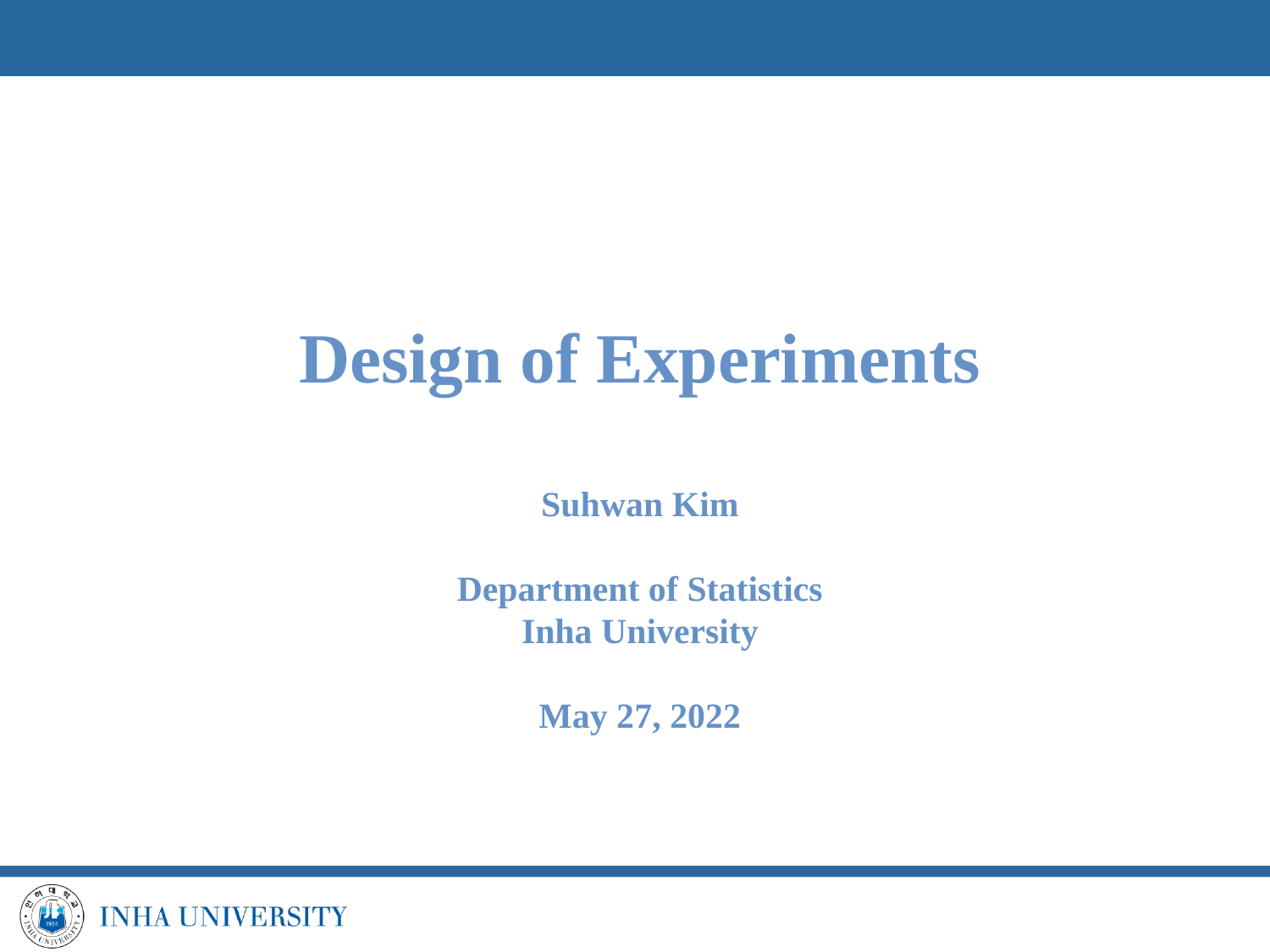

Design of Experiments

Suhwan Kim

Department of Statistics
Inha University

May 27, 2022